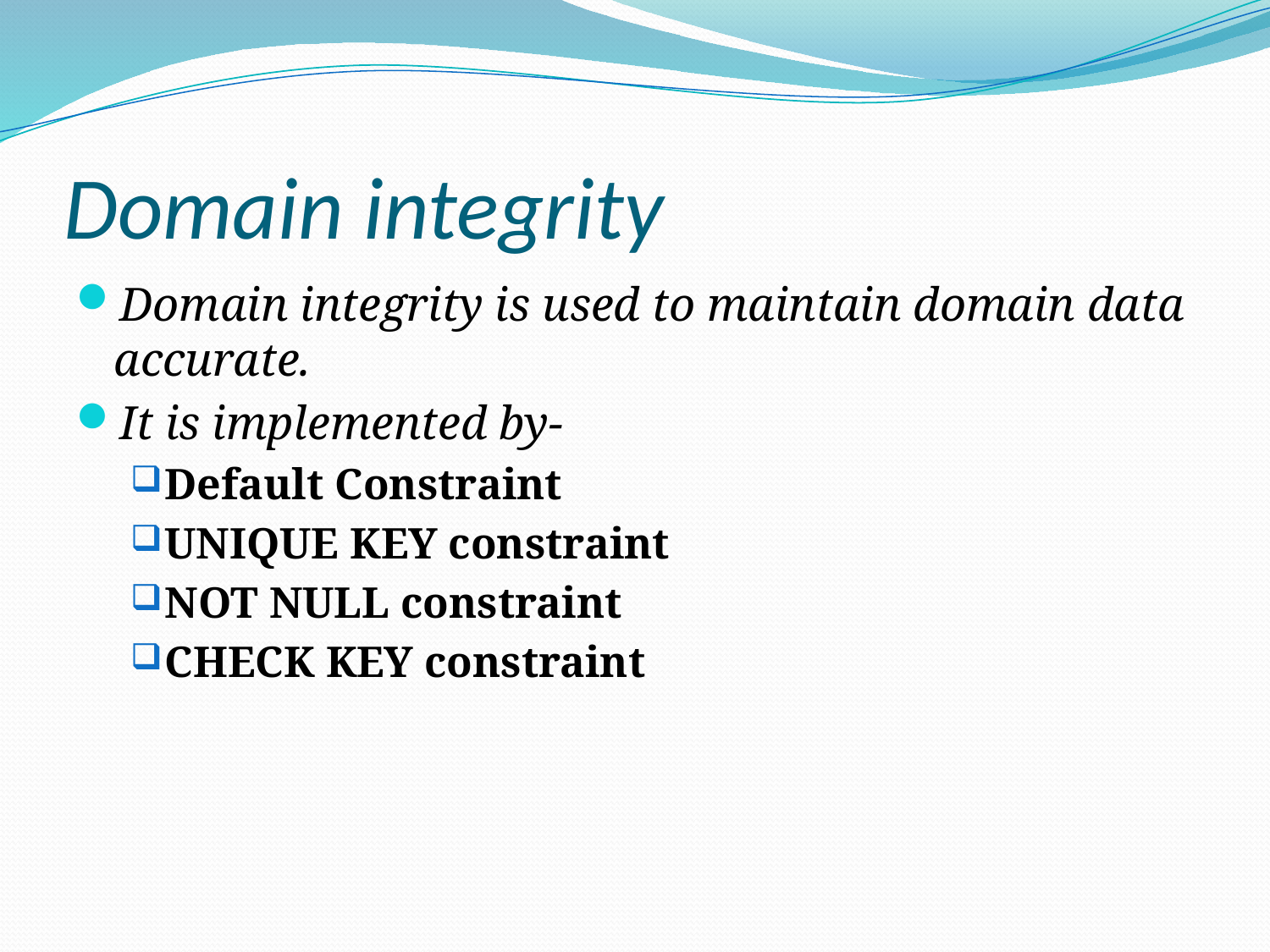

# Domain integrity
Domain integrity is used to maintain domain data accurate.
It is implemented by-
Default Constraint
UNIQUE KEY constraint
NOT NULL constraint
CHECK KEY constraint